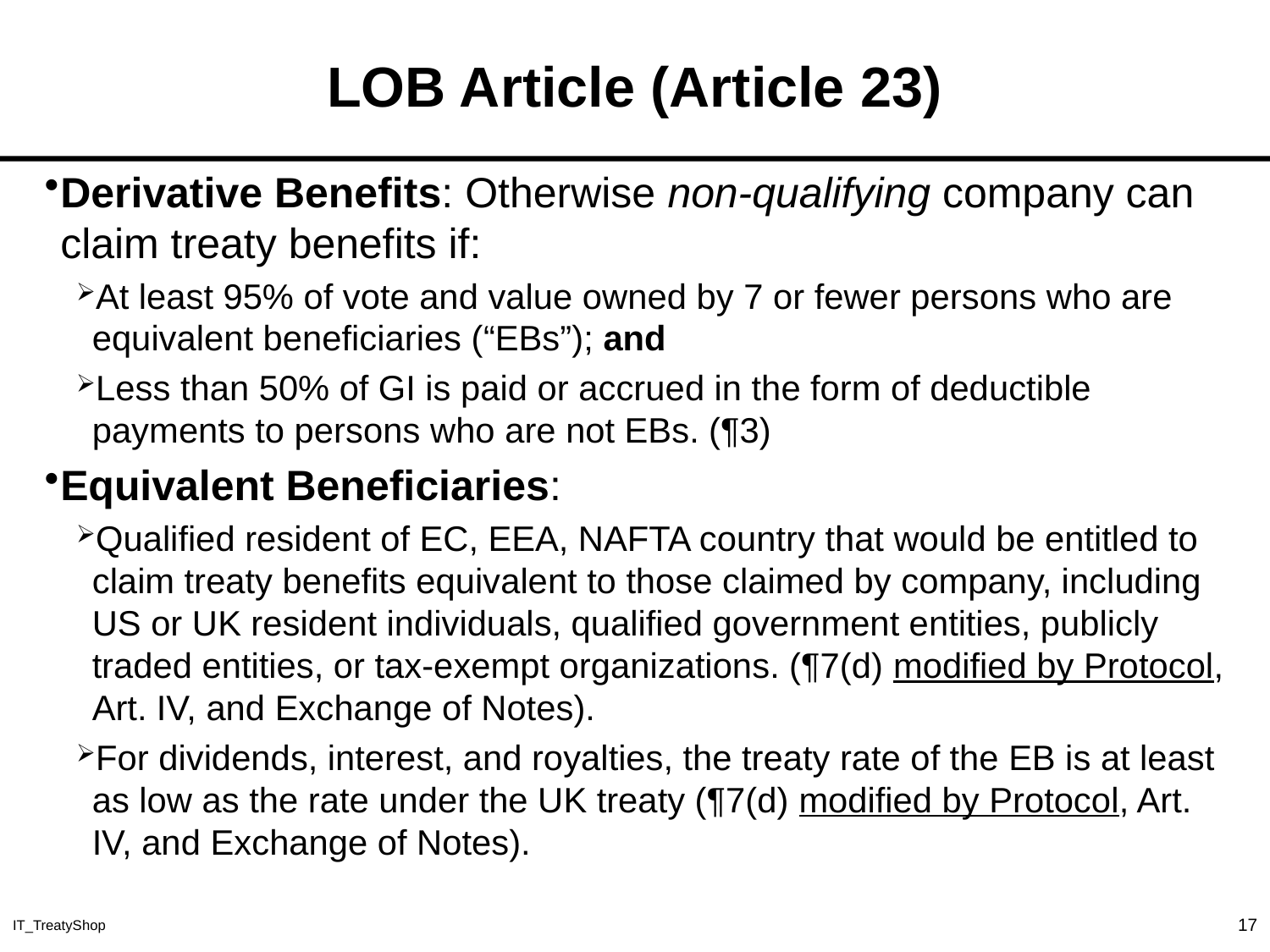

# LOB Article (Article 23)
Derivative Benefits: Otherwise non-qualifying company can claim treaty benefits if:
At least 95% of vote and value owned by 7 or fewer persons who are equivalent beneficiaries (“EBs”); and
Less than 50% of GI is paid or accrued in the form of deductible payments to persons who are not EBs. (¶3)
Equivalent Beneficiaries:
Qualified resident of EC, EEA, NAFTA country that would be entitled to claim treaty benefits equivalent to those claimed by company, including US or UK resident individuals, qualified government entities, publicly traded entities, or tax-exempt organizations. (¶7(d) modified by Protocol, Art. IV, and Exchange of Notes).
For dividends, interest, and royalties, the treaty rate of the EB is at least as low as the rate under the UK treaty (¶7(d) modified by Protocol, Art. IV, and Exchange of Notes).

17
IT_TreatyShop